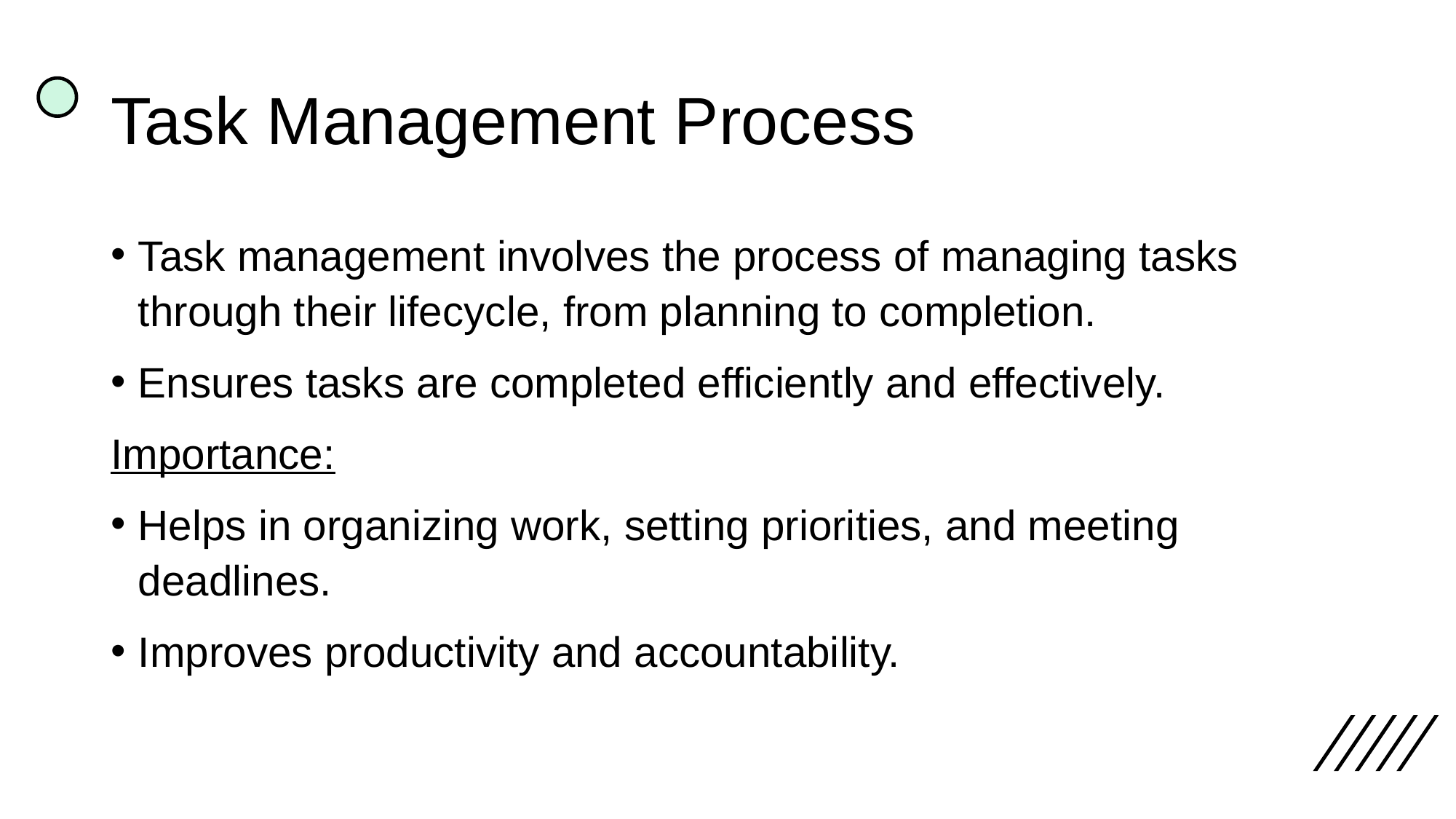

# Task Management Process
Task management involves the process of managing tasks through their lifecycle, from planning to completion.
Ensures tasks are completed efficiently and effectively.
Importance:
Helps in organizing work, setting priorities, and meeting deadlines.
Improves productivity and accountability.